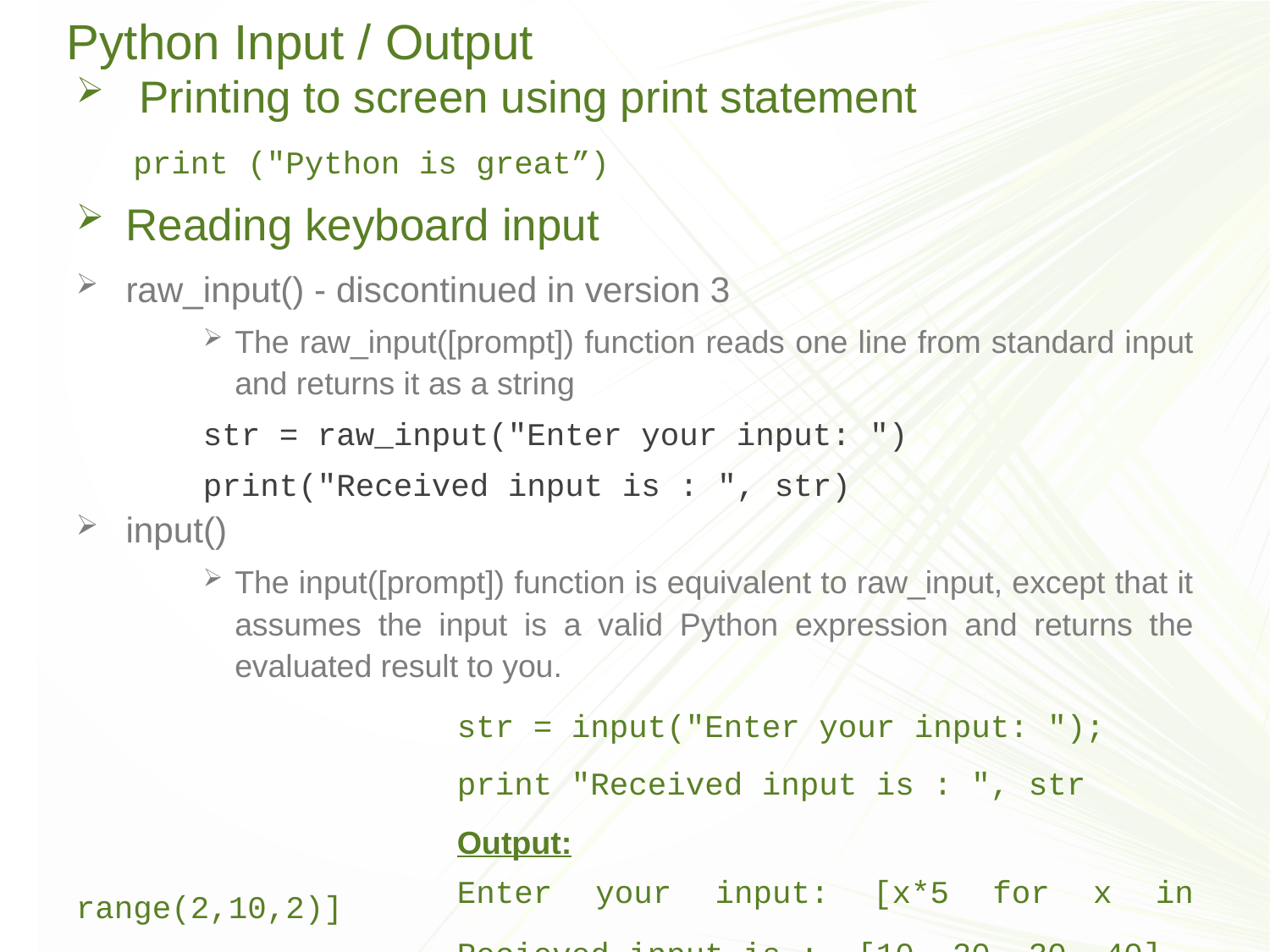

# Python Input / Output
Printing to screen using print statement
   print ("Python is great”)
Reading keyboard input

raw_input() - discontinued in version 3
The raw_input([prompt]) function reads one line from standard input and returns it as a string
str = raw_input("Enter your input: ")
print("Received input is : ", str)
input()
The input([prompt]) function is equivalent to raw_input, except that it assumes the input is a valid Python expression and returns the evaluated result to you.
			str = input("Enter your input: ");
			print "Received input is : ", str
			Output:
			Enter your input: [x*5 for x in range(2,10,2)]
			Recieved input is :  [10, 20, 30, 40]